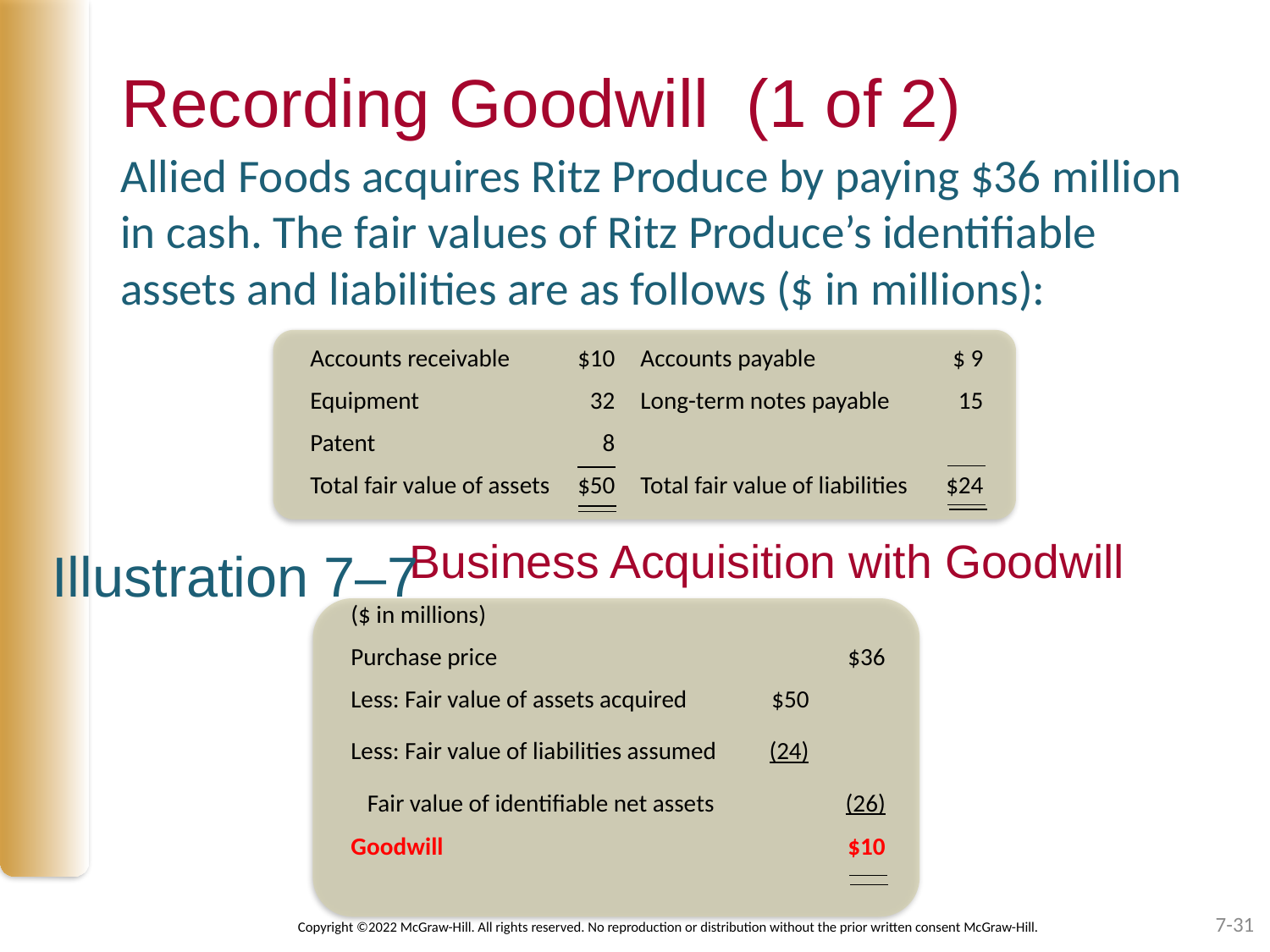

Recording Goodwill  (1 of 2)
Allied Foods acquires Ritz Produce by paying $36 million in cash. The fair values of Ritz Produce’s identifiable assets and liabilities are as follows ($ in millions):

| Accounts receivable | $10 | Accounts payable | $ 9 |
| --- | --- | --- | --- |
| Equipment | 32 | Long-term notes payable | 15 |
| Patent | 8 |  |  |
| Total fair value of assets | $50 | Total fair value of liabilities | $24 |
# Business Acquisition with Goodwill
Illustration 7–7

| ($ in millions) |  |  |
| --- | --- | --- |
| Purchase price |  | $36 |
| Less: Fair value of assets acquired | $50 |  |
| Less: Fair value of liabilities assumed | (24) |  |
| Fair value of identifiable net assets |  | (26) |
| Goodwill |  | $10 |